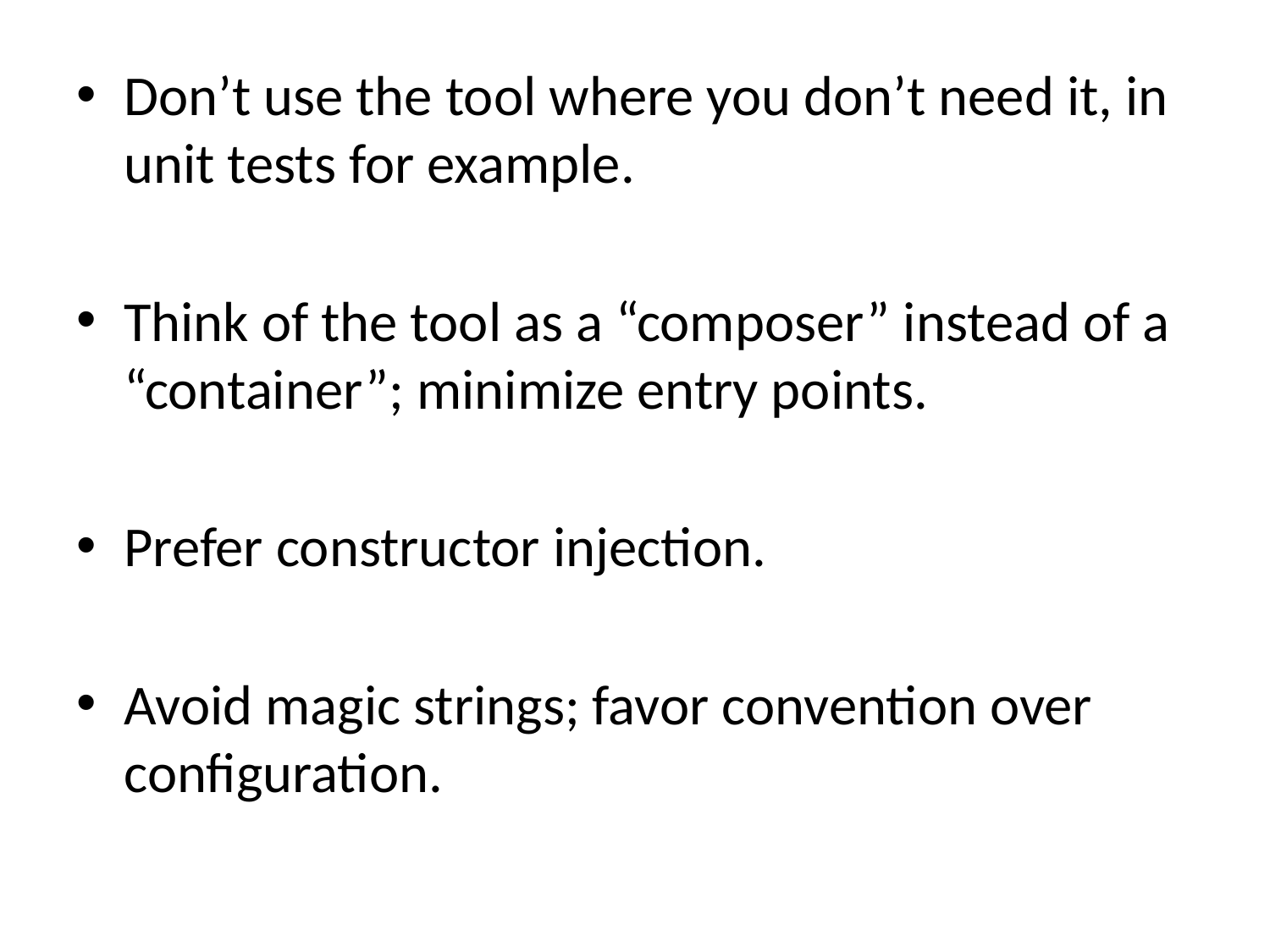

Don’t use the tool where you don’t need it, in unit tests for example.

Think of the tool as a “composer” instead of a “container”; minimize entry points.

Prefer constructor injection.

Avoid magic strings; favor convention over configuration.